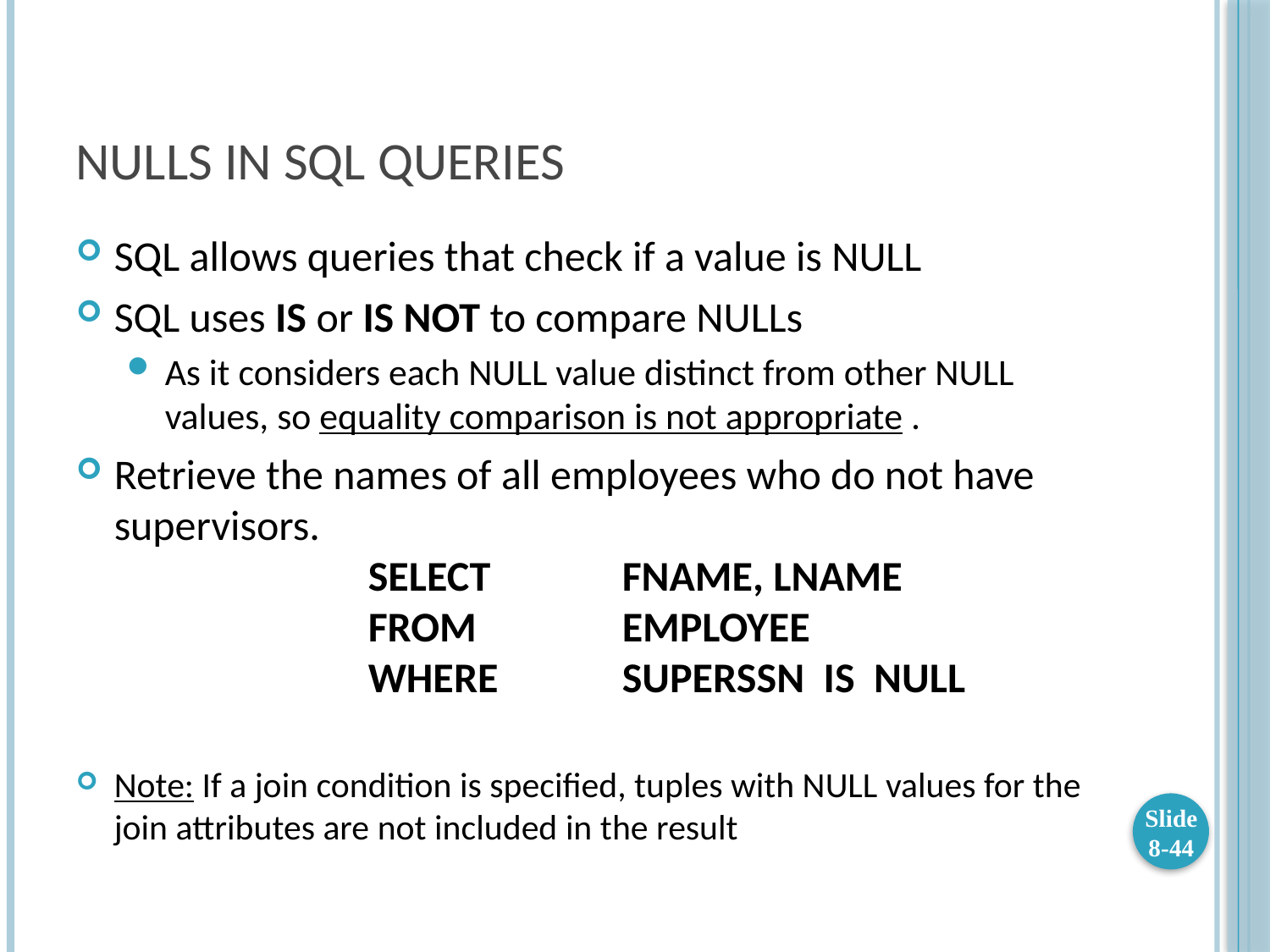

# NULLS IN SQL QUERIES
SQL allows queries that check if a value is NULL
SQL uses IS or IS NOT to compare NULLs
As it considers each NULL value distinct from other NULL values, so equality comparison is not appropriate .
Retrieve the names of all employees who do not have supervisors.
		SELECT  	FNAME, LNAME
		FROM		EMPLOYEE
		WHERE	SUPERSSN  IS  NULL
Note: If a join condition is specified, tuples with NULL values for the join attributes are not included in the result
Slide 8-44